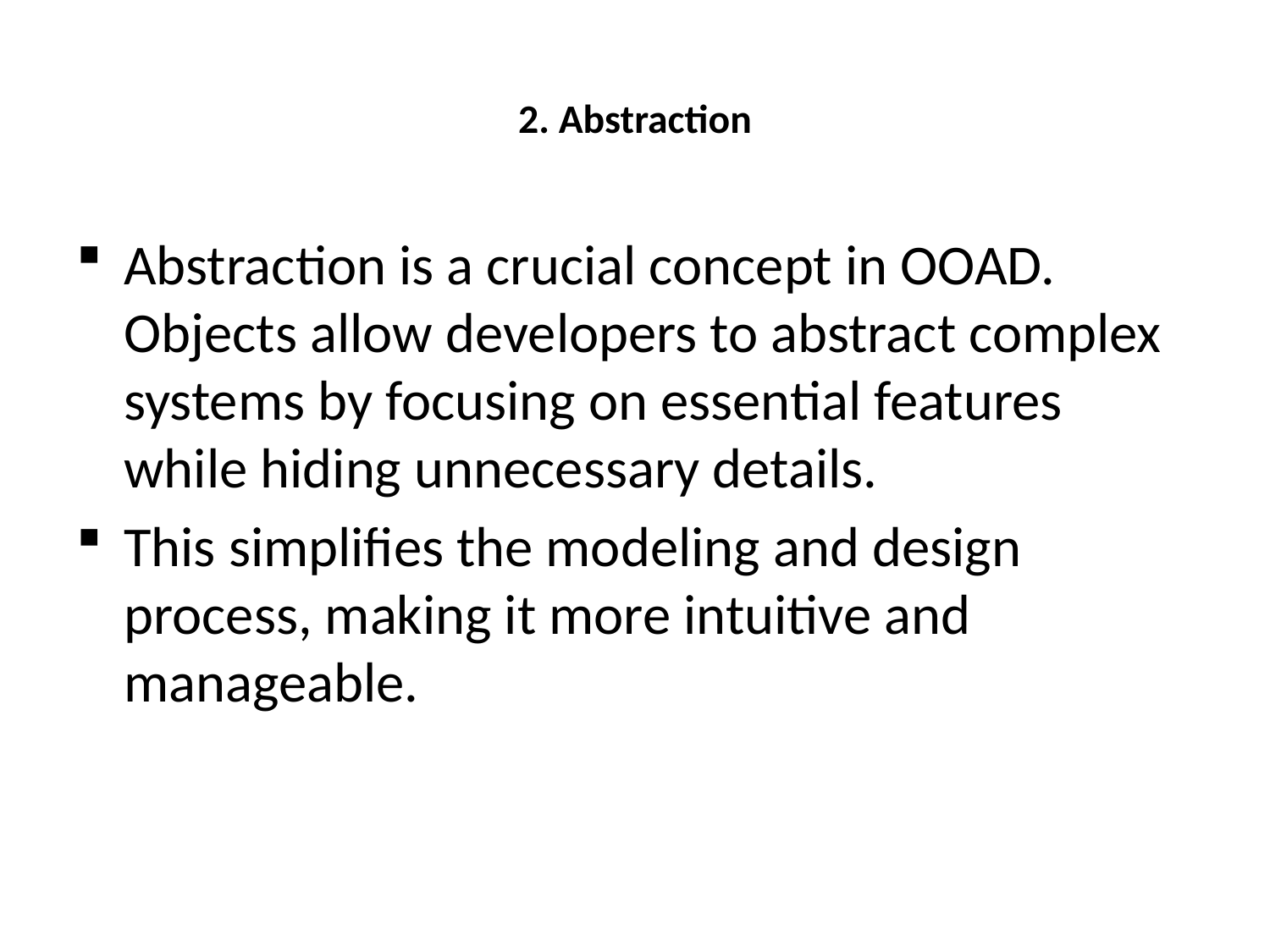

# 2. Abstraction
Abstraction is a crucial concept in OOAD. Objects allow developers to abstract complex systems by focusing on essential features while hiding unnecessary details.
This simplifies the modeling and design process, making it more intuitive and manageable.